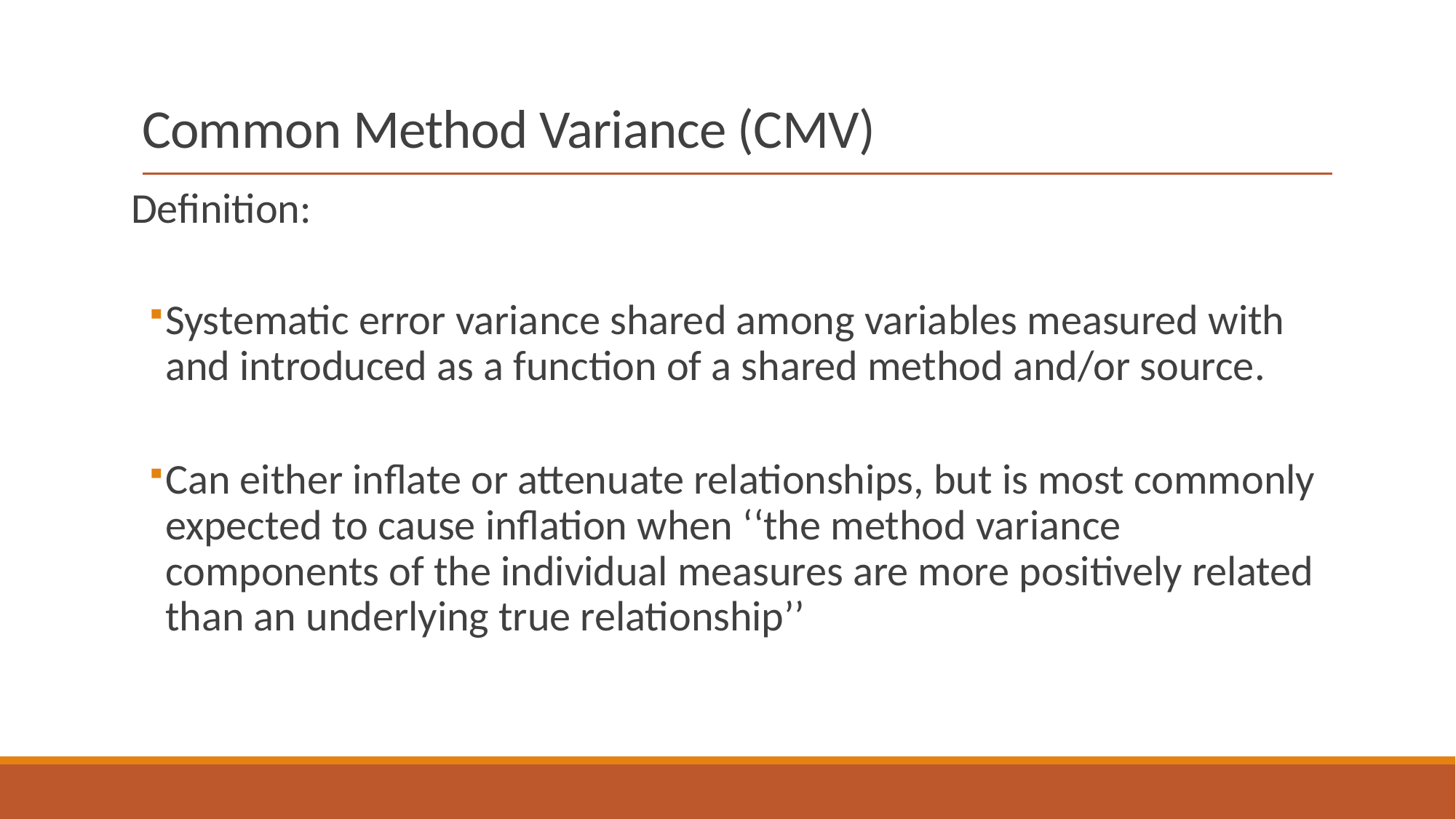

# Common Method Variance (CMV)
Definition:

Systematic error variance shared among variables measured with and introduced as a function of a shared method and/or source.

Can either inflate or attenuate relationships, but is most commonly expected to cause inflation when ‘‘the method variance components of the individual measures are more positively related than an underlying true relationship’’